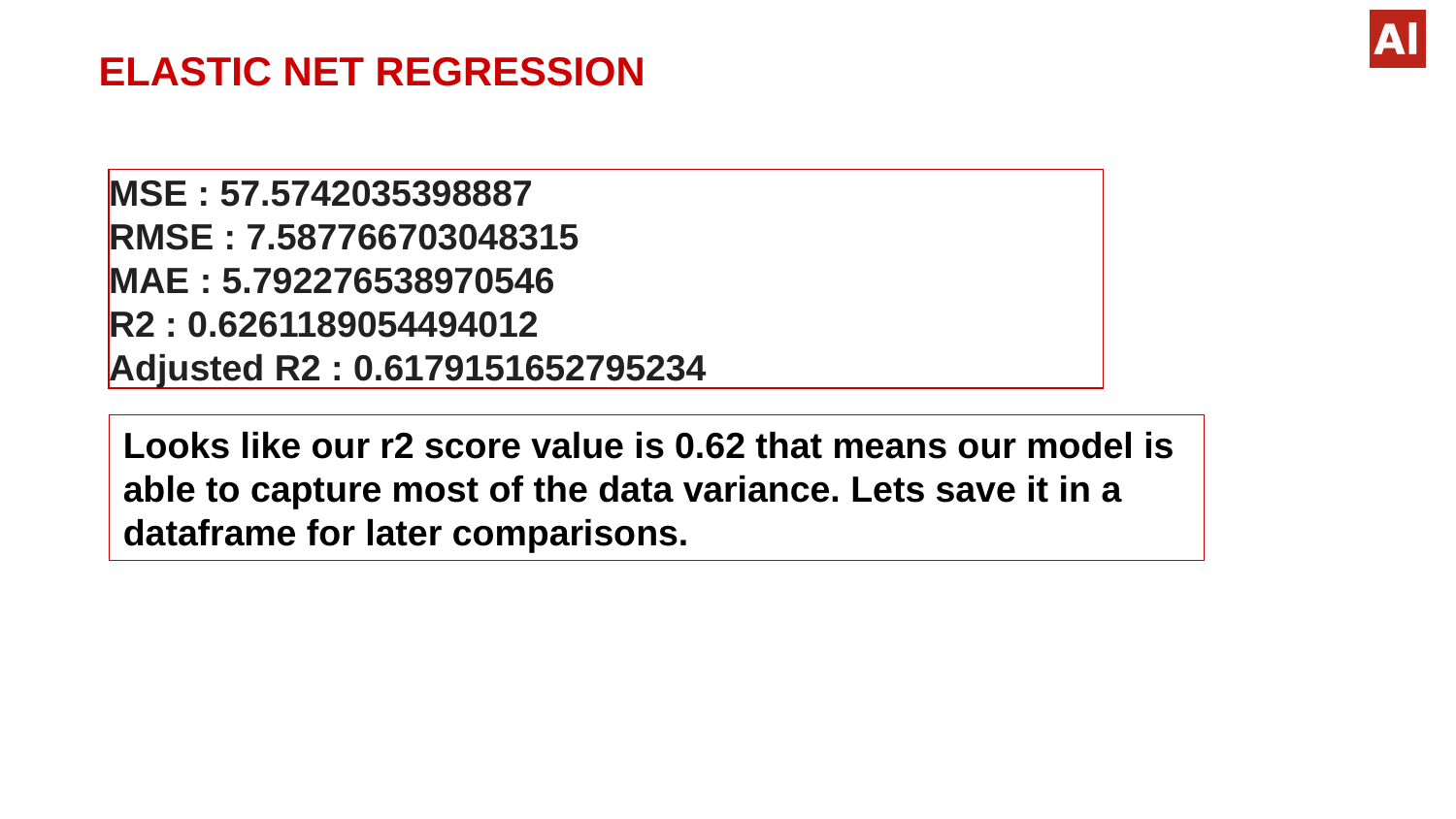

ELASTIC NET REGRESSION
MSE : 57.5742035398887
RMSE : 7.587766703048315
MAE : 5.792276538970546
R2 : 0.6261189054494012
Adjusted R2 : 0.6179151652795234
Looks like our r2 score value is 0.62 that means our model is able to capture most of the data variance. Lets save it in a dataframe for later comparisons.